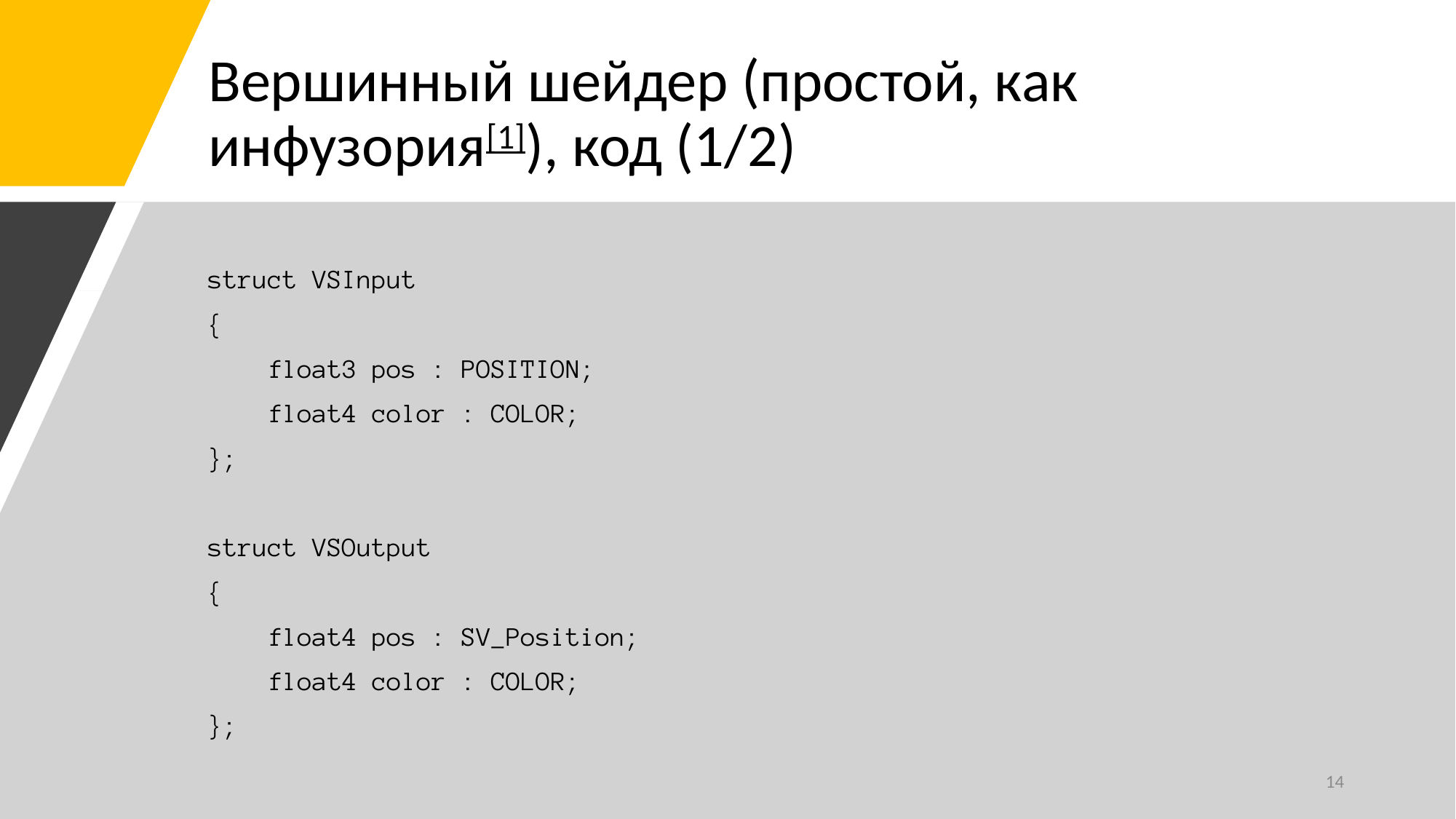

# Вершинный шейдер (простой, как инфузория[1]), код (1/2)

struct VSInput
{
    float3 pos : POSITION;
    float4 color : COLOR;
};

struct VSOutput
{
    float4 pos : SV_Position;
    float4 color : COLOR;
};
14